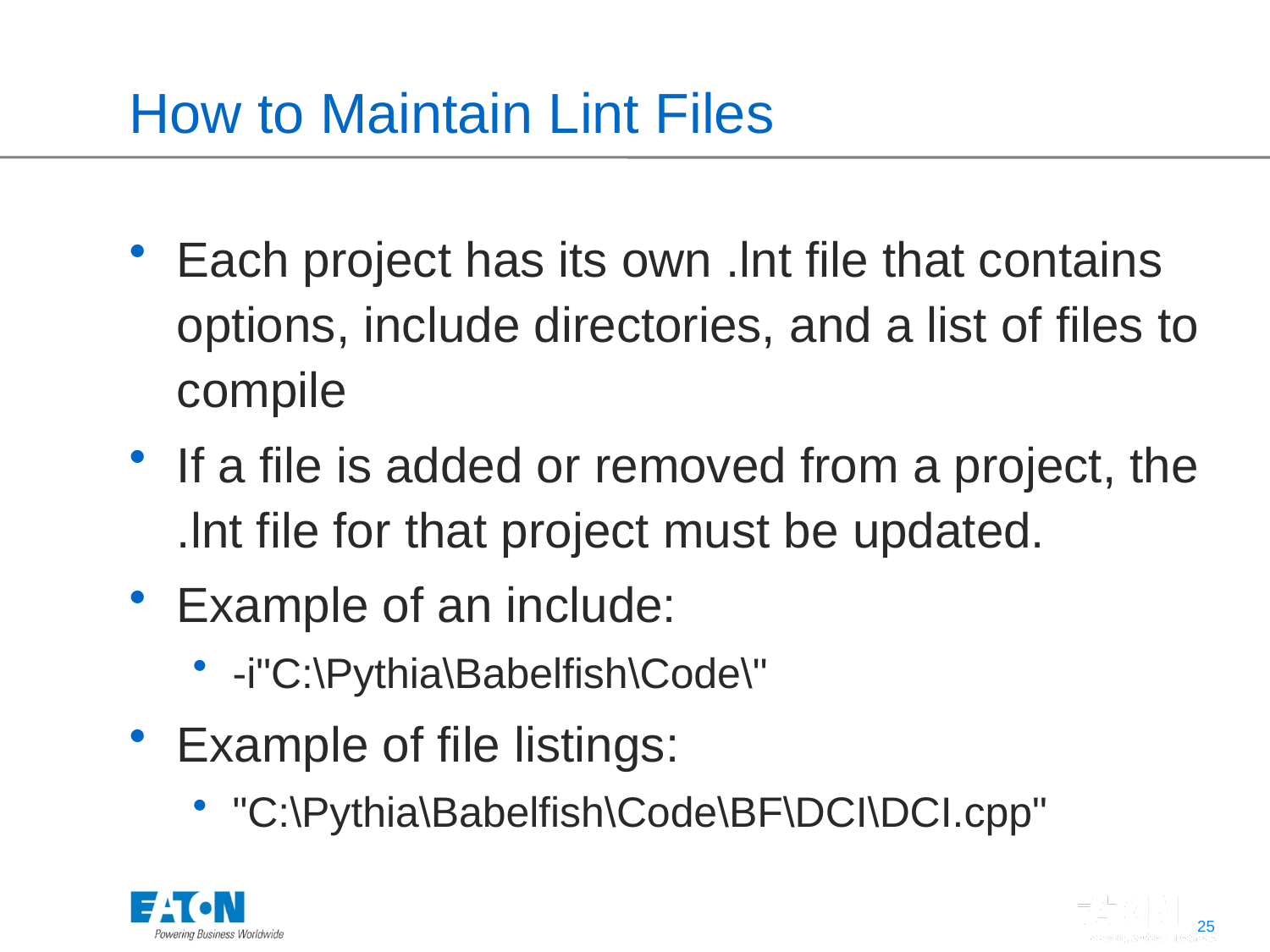

# How to Maintain Lint Files
Each project has its own .lnt file that contains options, include directories, and a list of files to compile
If a file is added or removed from a project, the .lnt file for that project must be updated.
Example of an include:
-i"C:\Pythia\Babelfish\Code\"
Example of file listings:
"C:\Pythia\Babelfish\Code\BF\DCI\DCI.cpp"